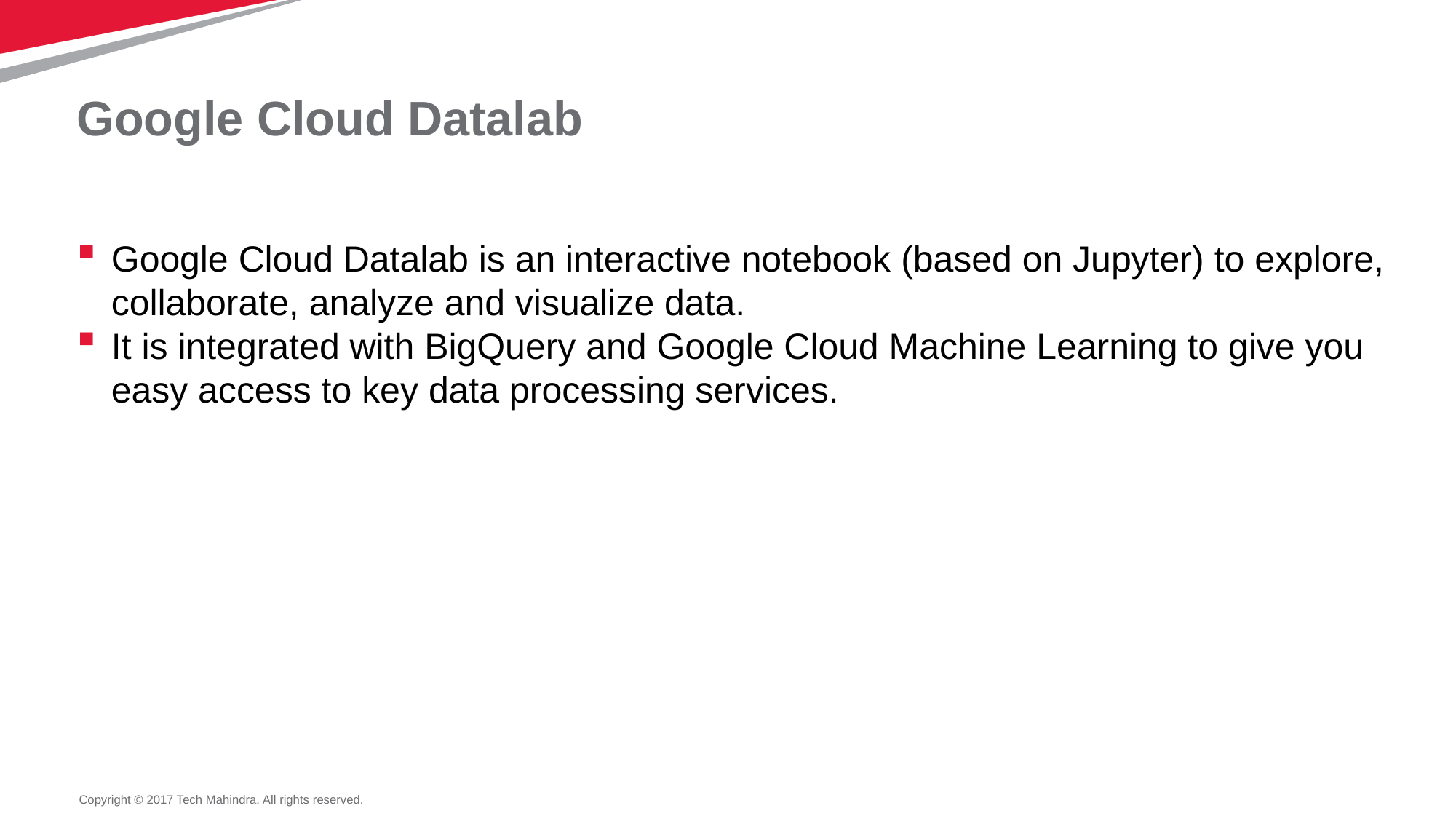

# Google Cloud Datalab
Google Cloud Datalab is an interactive notebook (based on Jupyter) to explore, collaborate, analyze and visualize data.
It is integrated with BigQuery and Google Cloud Machine Learning to give you easy access to key data processing services.